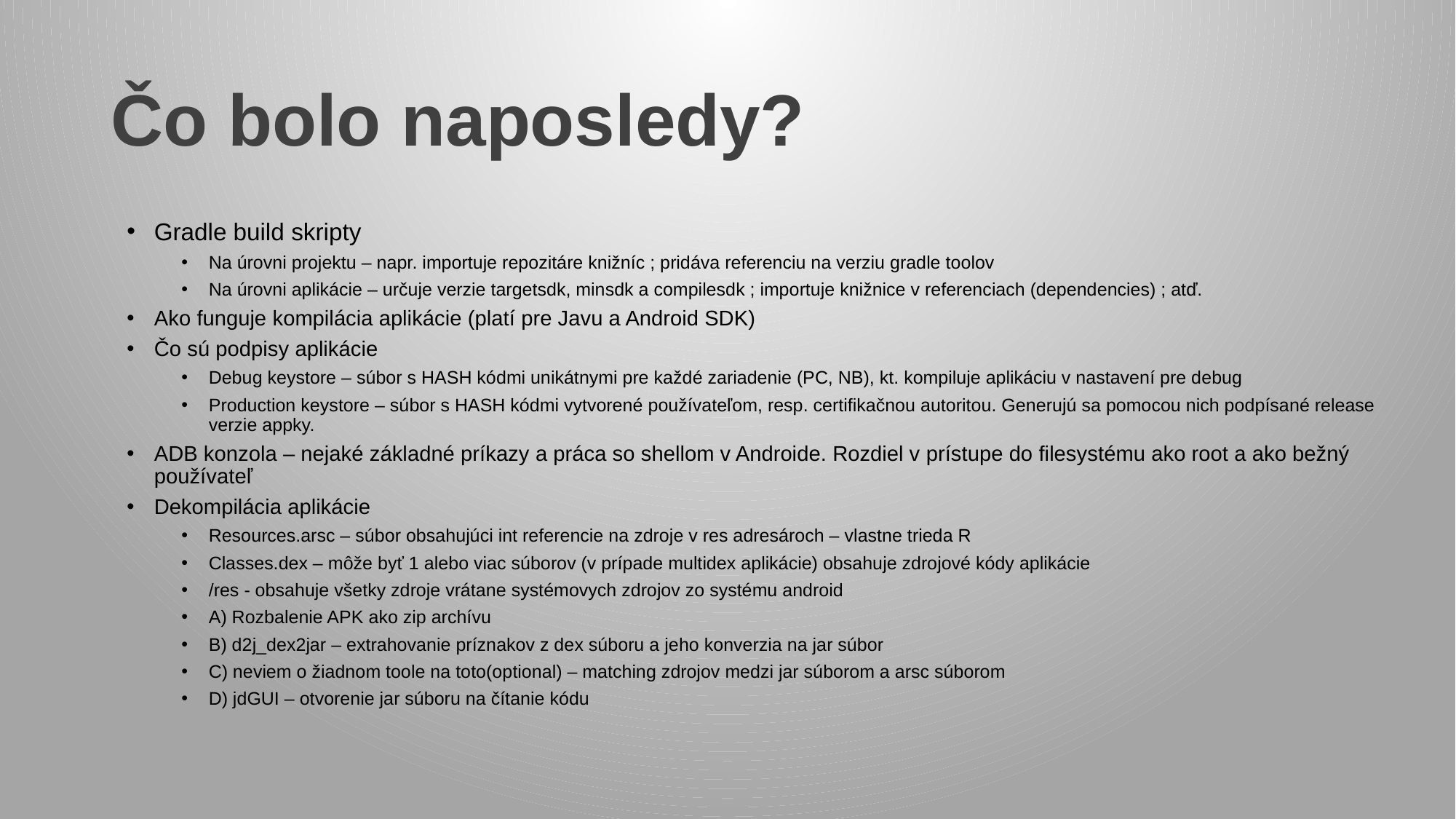

# Čo bolo naposledy?
Gradle build skripty
Na úrovni projektu – napr. importuje repozitáre knižníc ; pridáva referenciu na verziu gradle toolov
Na úrovni aplikácie – určuje verzie targetsdk, minsdk a compilesdk ; importuje knižnice v referenciach (dependencies) ; atď.
Ako funguje kompilácia aplikácie (platí pre Javu a Android SDK)
Čo sú podpisy aplikácie
Debug keystore – súbor s HASH kódmi unikátnymi pre každé zariadenie (PC, NB), kt. kompiluje aplikáciu v nastavení pre debug
Production keystore – súbor s HASH kódmi vytvorené používateľom, resp. certifikačnou autoritou. Generujú sa pomocou nich podpísané release verzie appky.
ADB konzola – nejaké základné príkazy a práca so shellom v Androide. Rozdiel v prístupe do filesystému ako root a ako bežný používateľ
Dekompilácia aplikácie
Resources.arsc – súbor obsahujúci int referencie na zdroje v res adresároch – vlastne trieda R
Classes.dex – môže byť 1 alebo viac súborov (v prípade multidex aplikácie) obsahuje zdrojové kódy aplikácie
/res - obsahuje všetky zdroje vrátane systémovych zdrojov zo systému android
A) Rozbalenie APK ako zip archívu
B) d2j_dex2jar – extrahovanie príznakov z dex súboru a jeho konverzia na jar súbor
C) neviem o žiadnom toole na toto(optional) – matching zdrojov medzi jar súborom a arsc súborom
D) jdGUI – otvorenie jar súboru na čítanie kódu